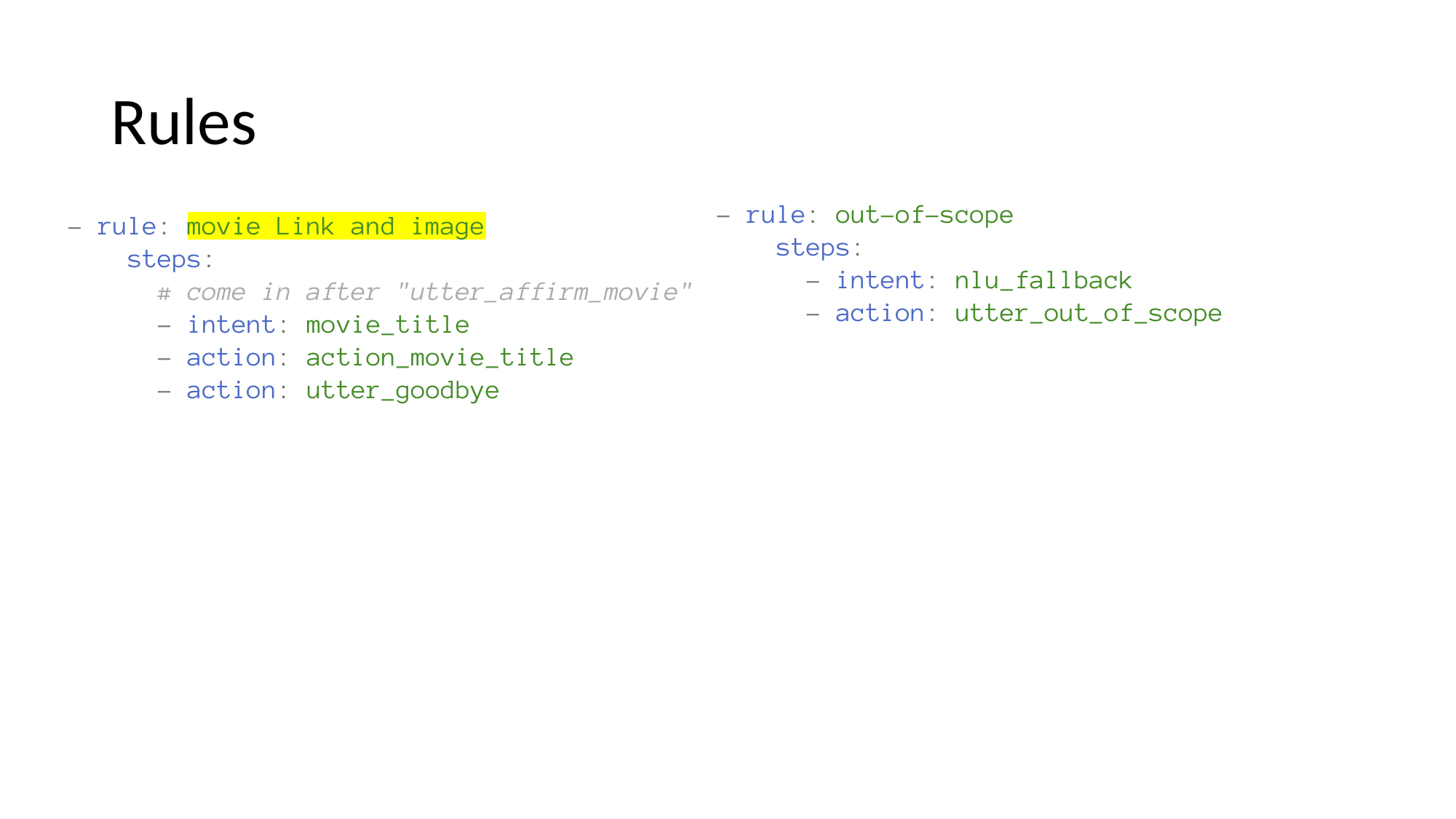

# Rules
- rule: out-of-scope
    steps:
      - intent: nlu_fallback
      - action: utter_out_of_scope
- rule: movie Link and image
    steps:
      # come in after "utter_affirm_movie"
      - intent: movie_title
      - action: action_movie_title
      - action: utter_goodbye